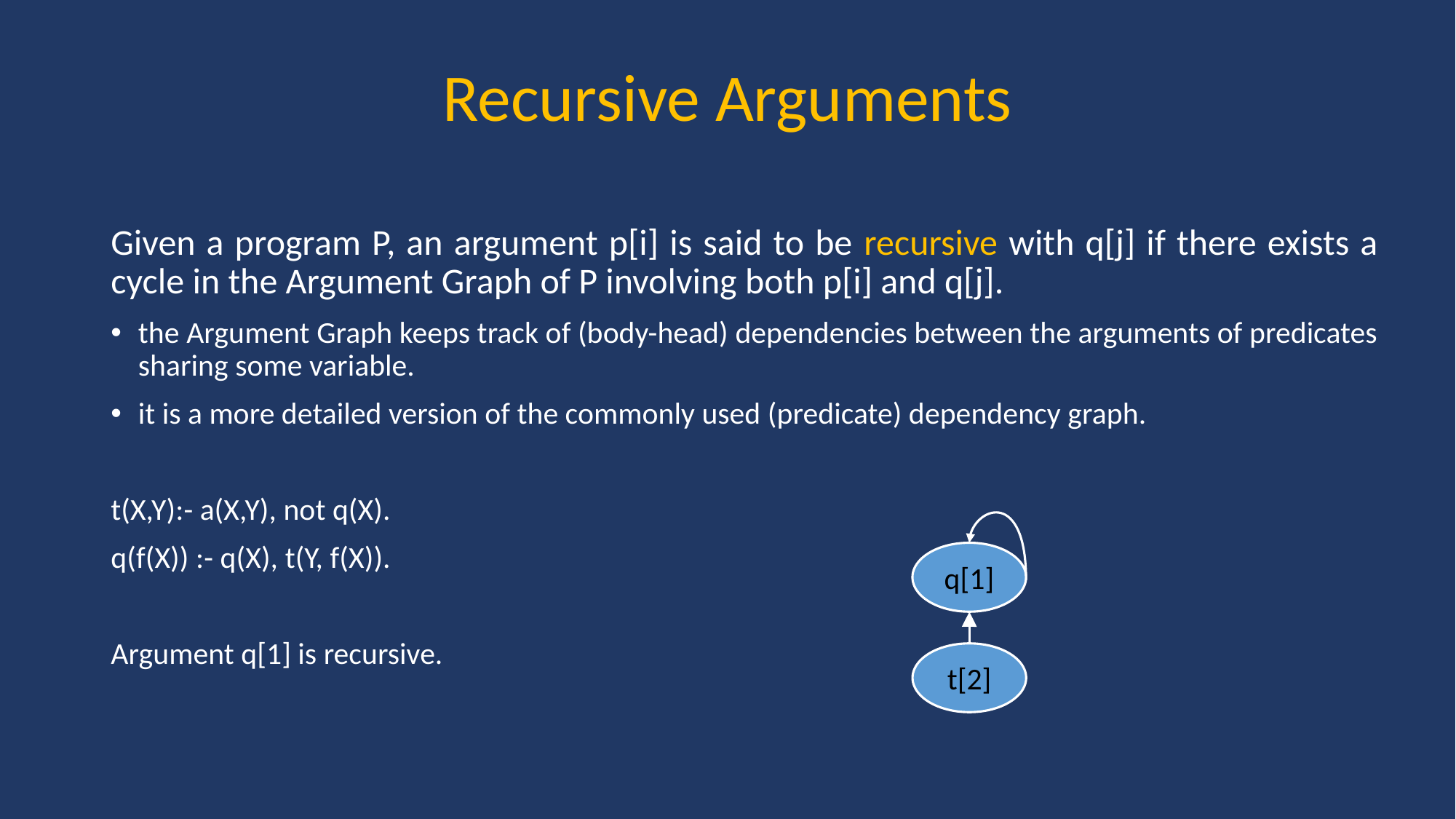

# Recursive Arguments
Given a program P, an argument p[i] is said to be recursive with q[j] if there exists a cycle in the Argument Graph of P involving both p[i] and q[j].
the Argument Graph keeps track of (body-head) dependencies between the arguments of predicates sharing some variable.
it is a more detailed version of the commonly used (predicate) dependency graph.

t(X,Y):- a(X,Y), not q(X).
q(f(X)) :- q(X), t(Y, f(X)).

Argument q[1] is recursive.

q[1]
t[2]